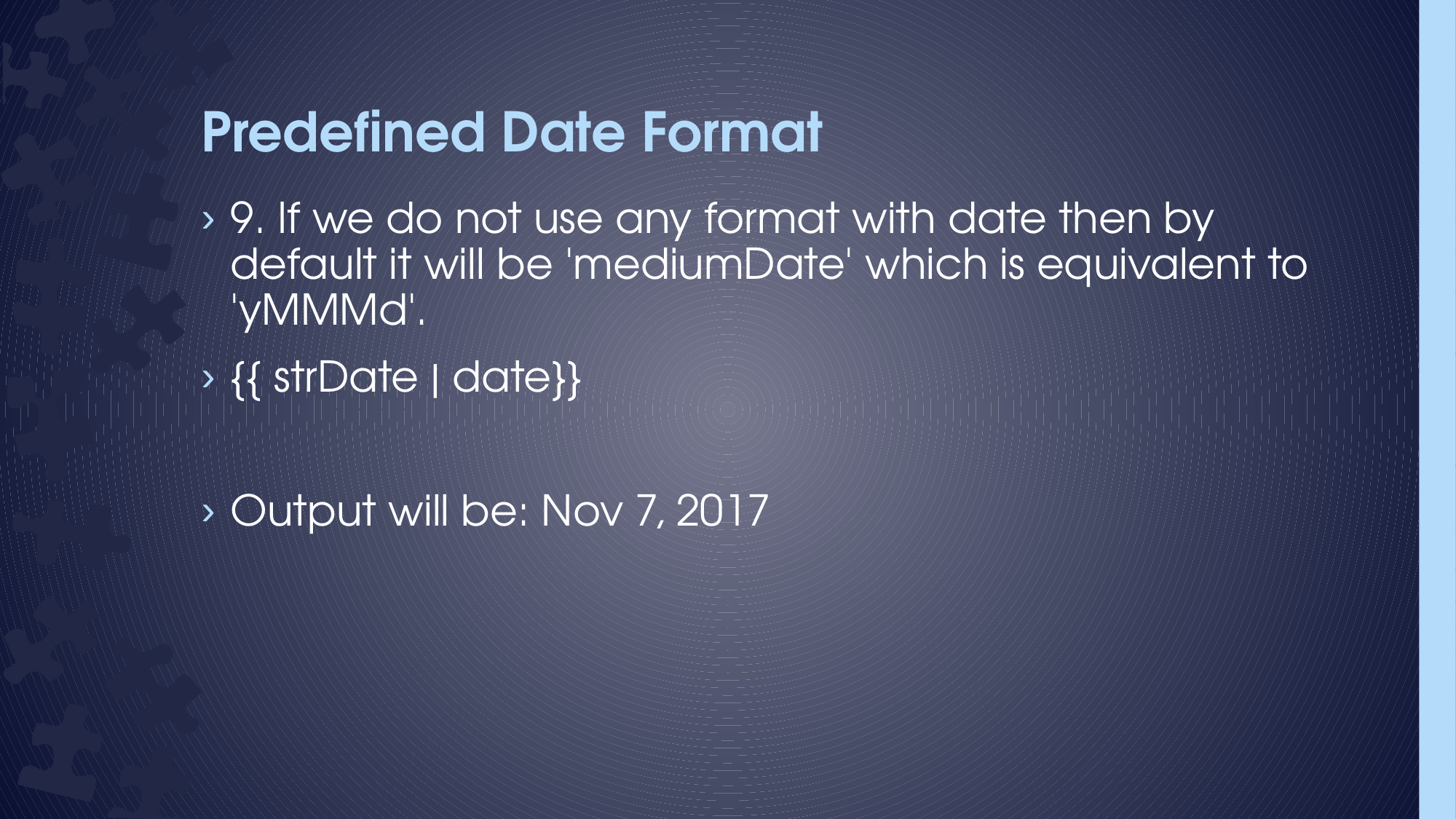

# Predefined Date Format
9. If we do not use any format with date then by default it will be 'mediumDate' which is equivalent to 'yMMMd'.
{{ strDate | date}}

Output will be: Nov 7, 2017